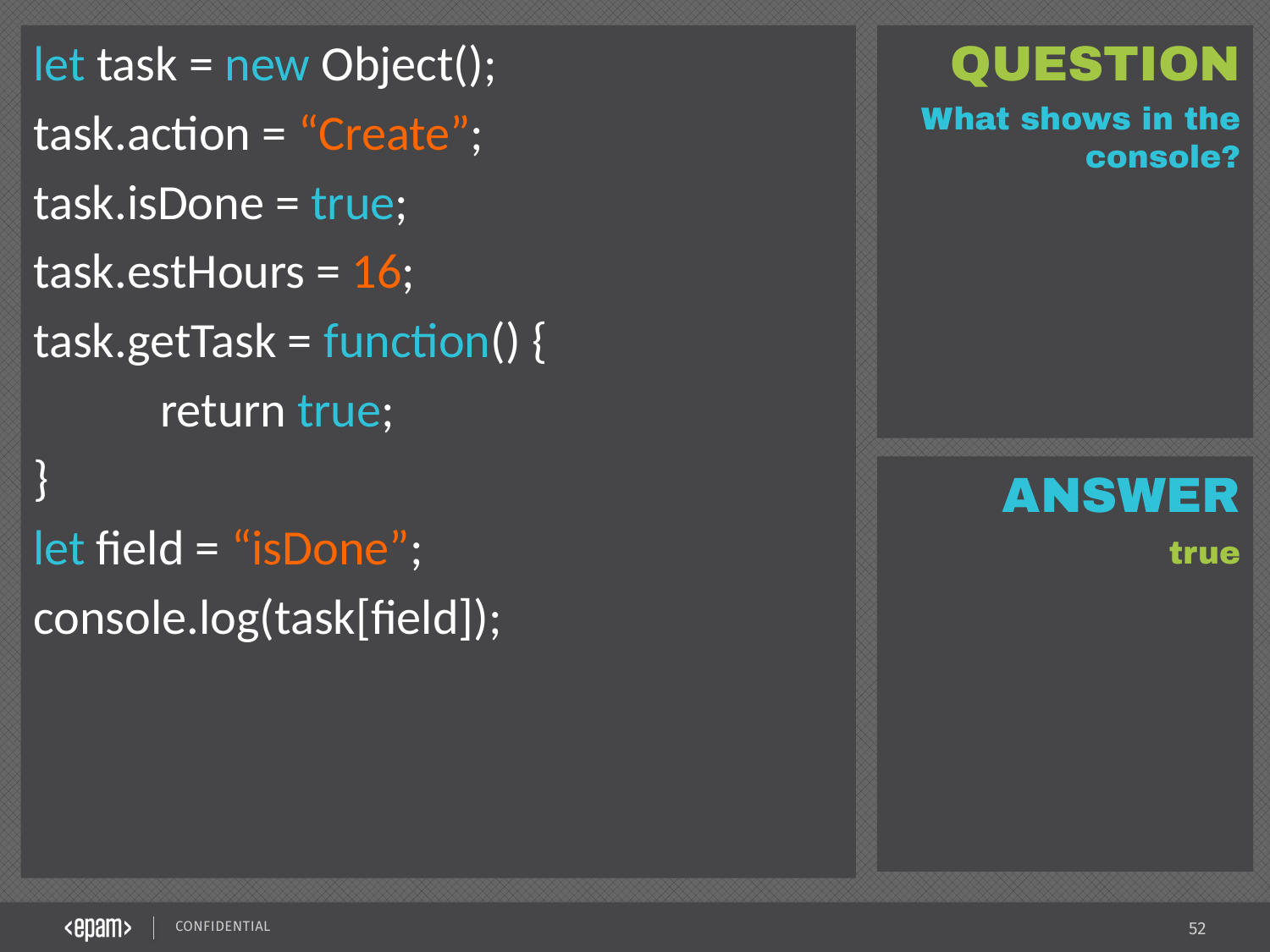

let task = new Object();
task.action = “Create”;
task.isDone = true;
task.estHours = 16;
task.getTask = function() {
	return true;
}
let field = “isDone”;
console.log(task[field]);
What shows in the console?

true